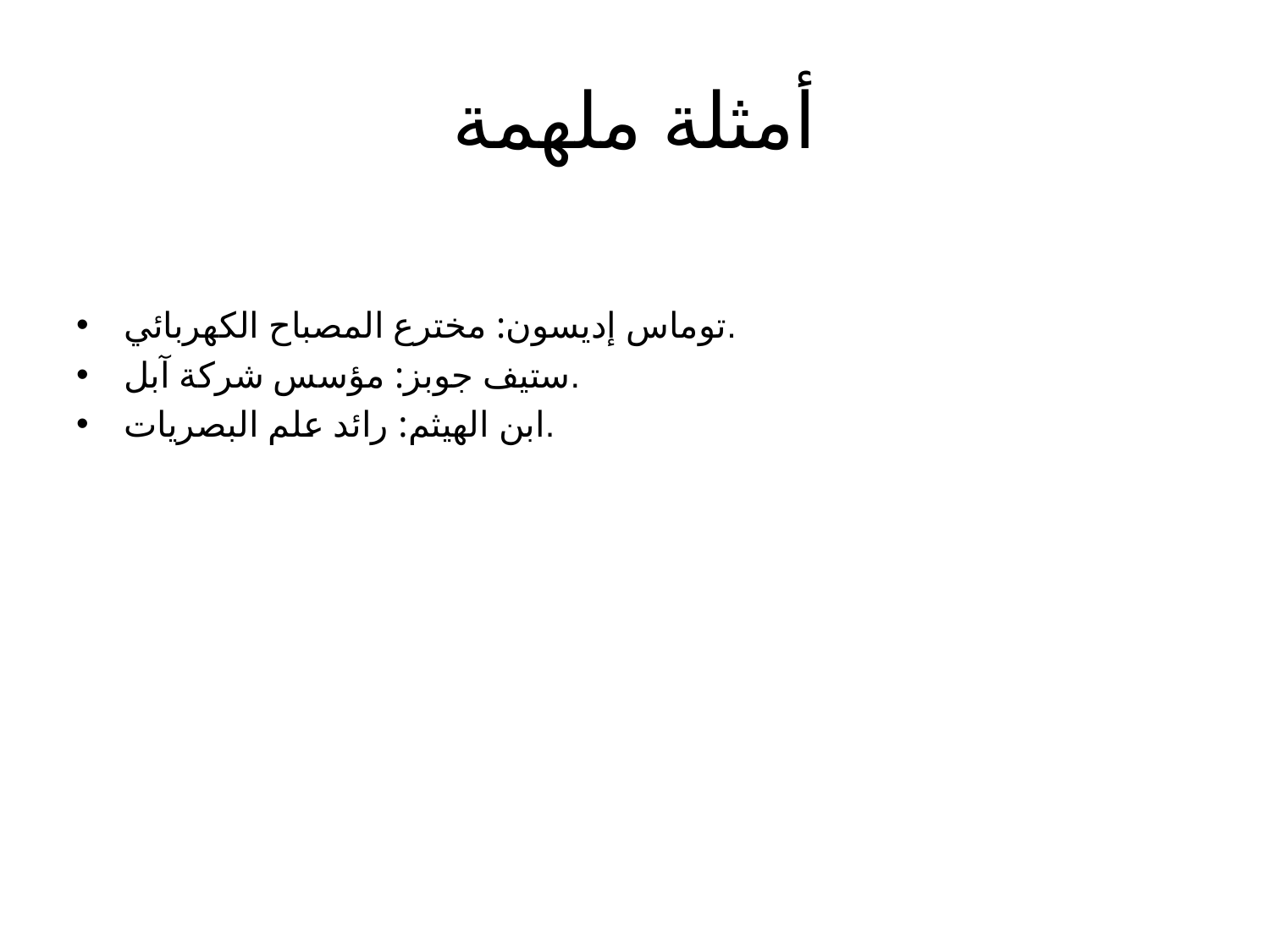

# أمثلة ملهمة

توماس إديسون: مخترع المصباح الكهربائي.
ستيف جوبز: مؤسس شركة آبل.
ابن الهيثم: رائد علم البصريات.